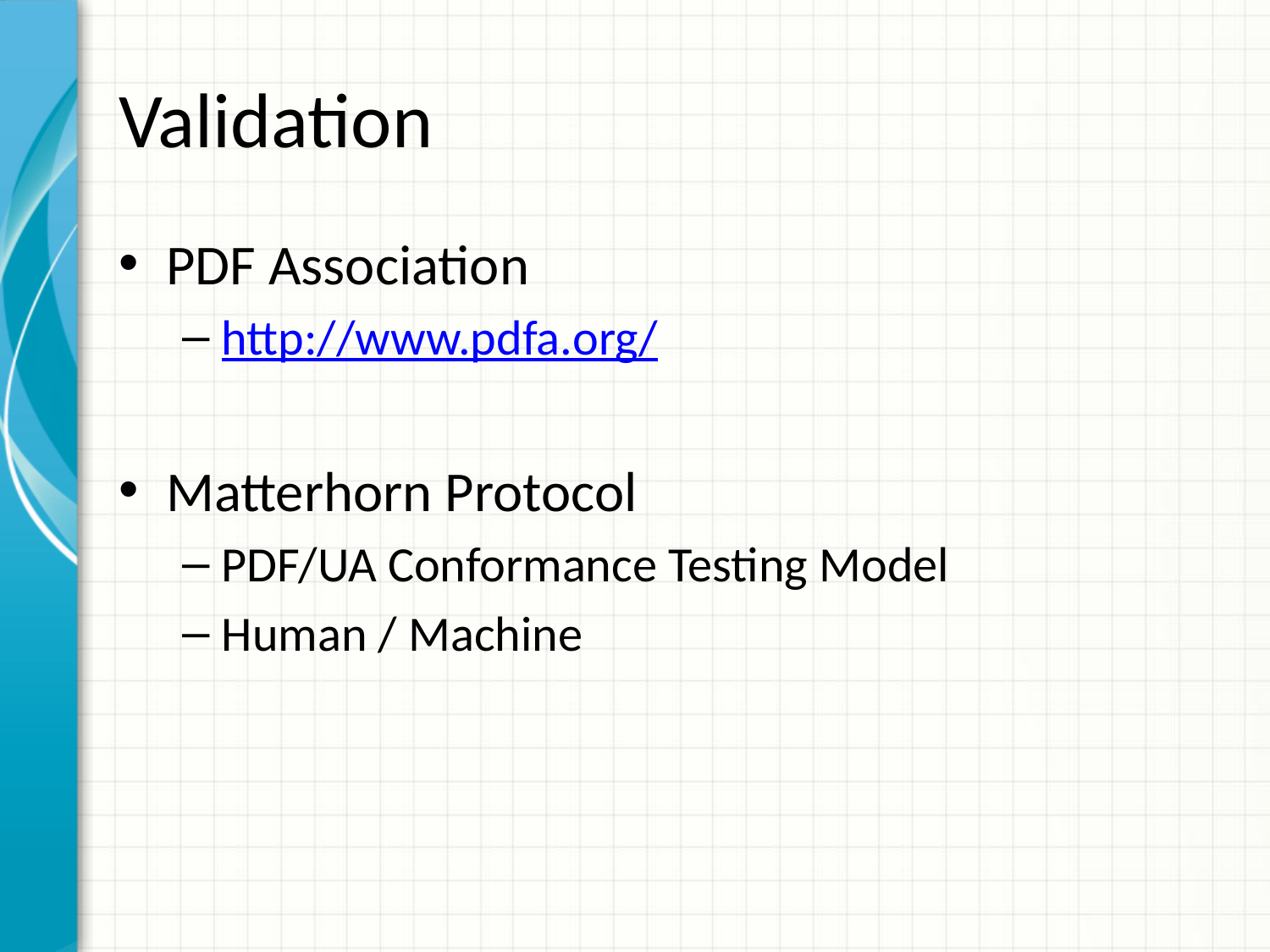

# Validation
PDF Association
http://www.pdfa.org/

Matterhorn Protocol
PDF/UA Conformance Testing Model
Human / Machine